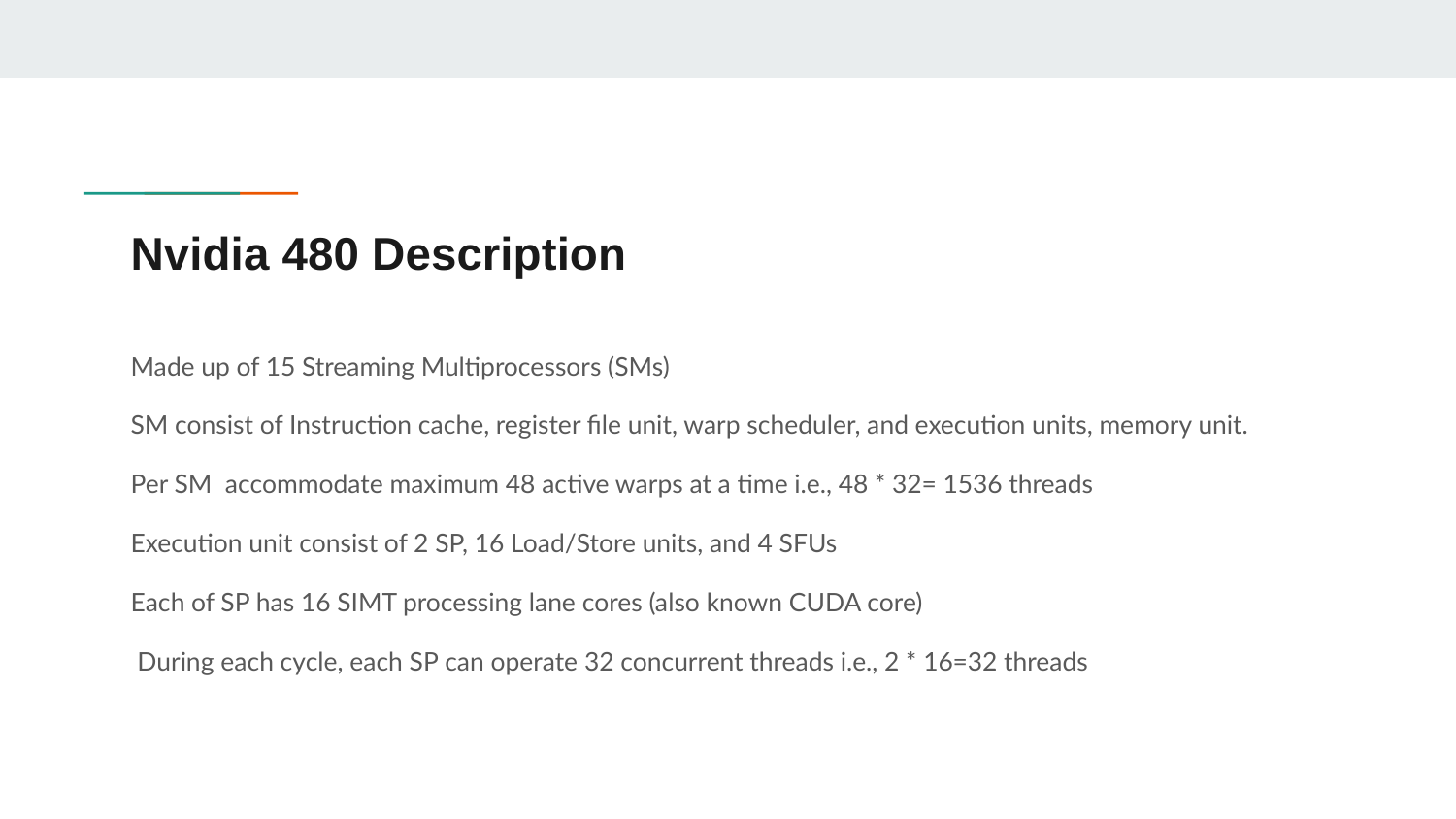

# Nvidia 480 Description
Made up of 15 Streaming Multiprocessors (SMs)
SM consist of Instruction cache, register file unit, warp scheduler, and execution units, memory unit.
Per SM  accommodate maximum 48 active warps at a time i.e., 48 * 32= 1536 threads
Execution unit consist of 2 SP, 16 Load/Store units, and 4 SFUs
Each of SP has 16 SIMT processing lane cores (also known CUDA core)
 During each cycle, each SP can operate 32 concurrent threads i.e., 2 * 16=32 threads